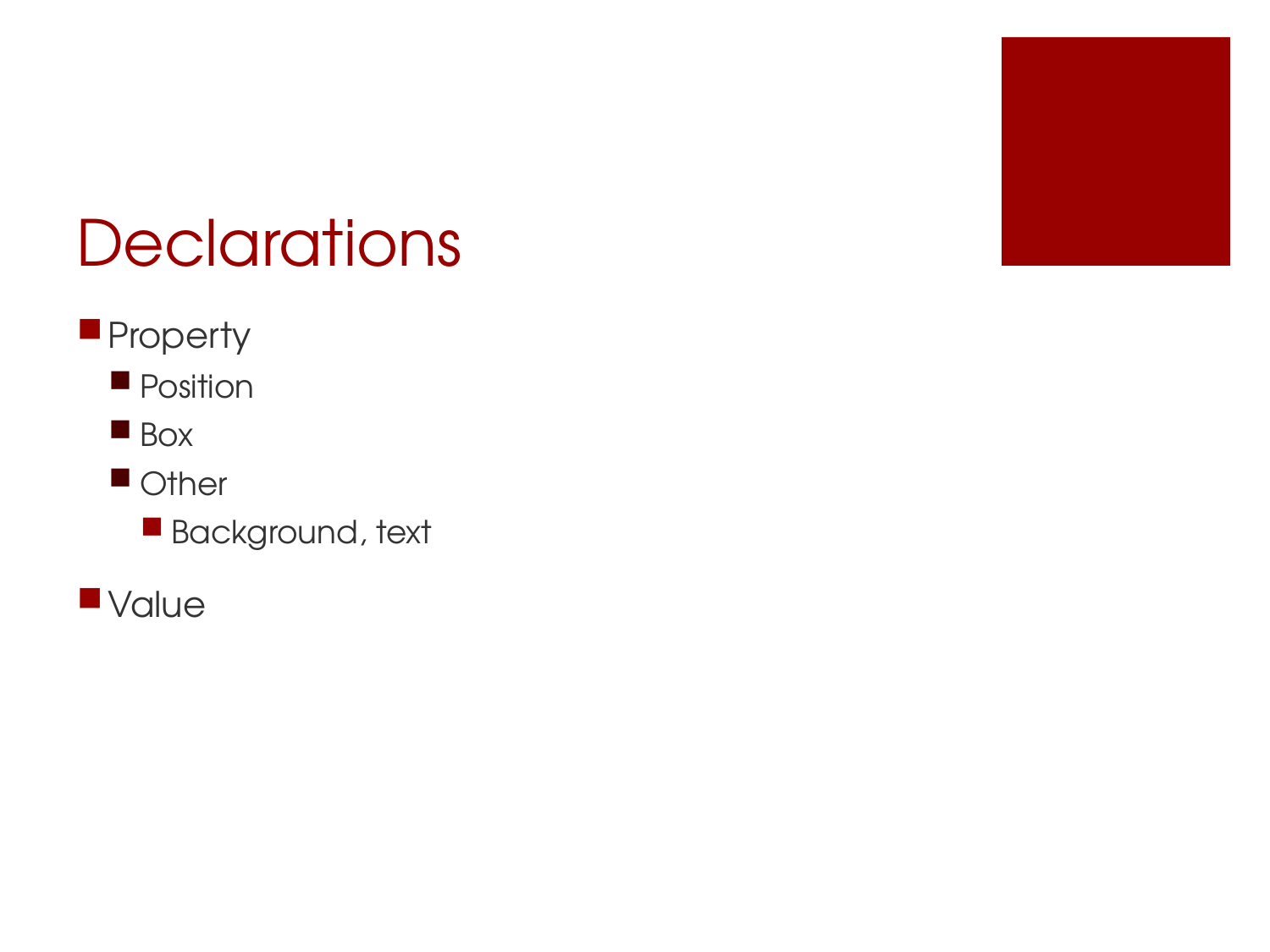

# Declarations
Property
Position
Box
Other
Background, text
Value